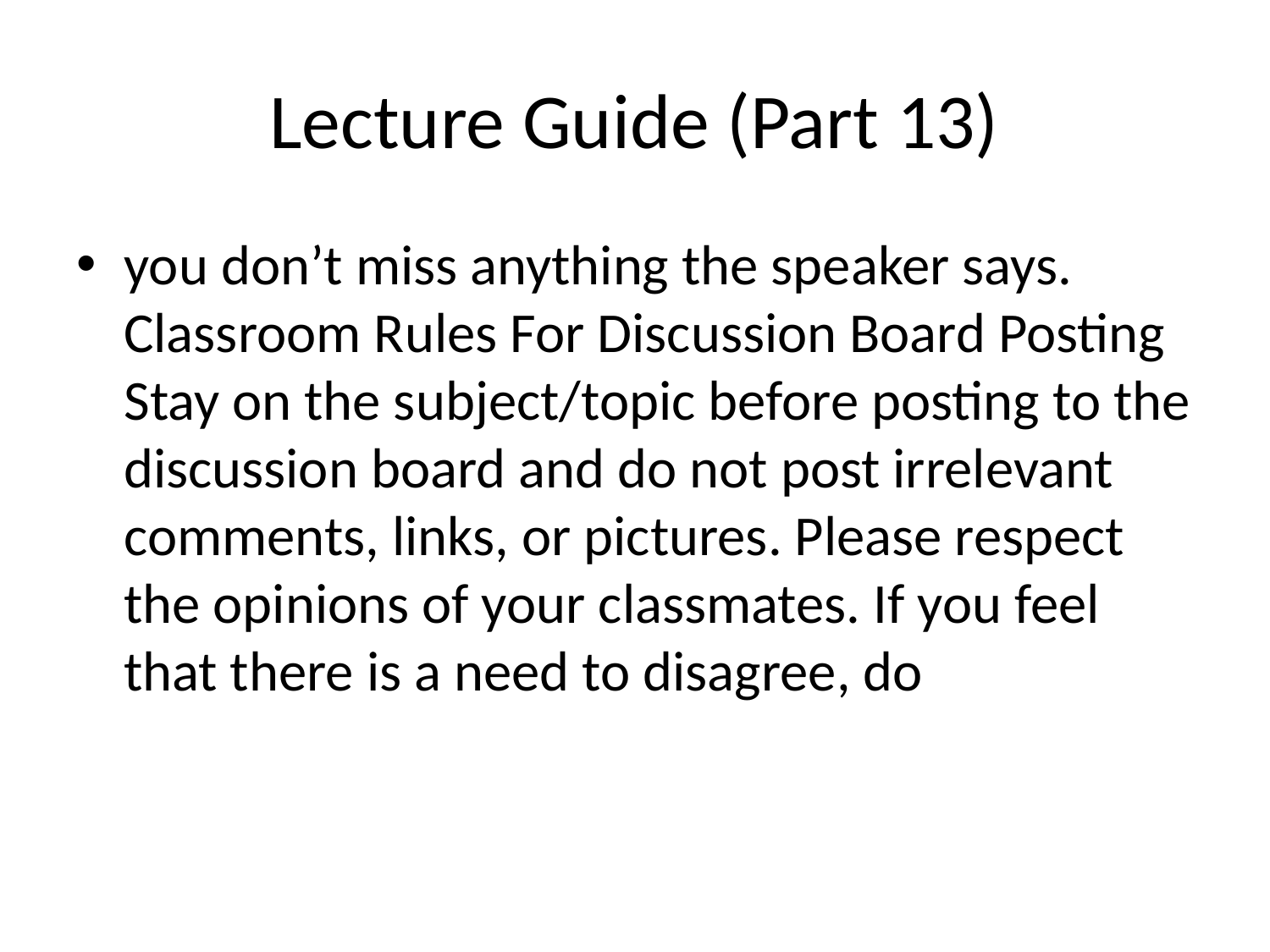

# Lecture Guide (Part 13)
you don’t miss anything the speaker says. Classroom Rules For Discussion Board Posting Stay on the subject/topic before posting to the discussion board and do not post irrelevant comments, links, or pictures. Please respect the opinions of your classmates. If you feel that there is a need to disagree, do